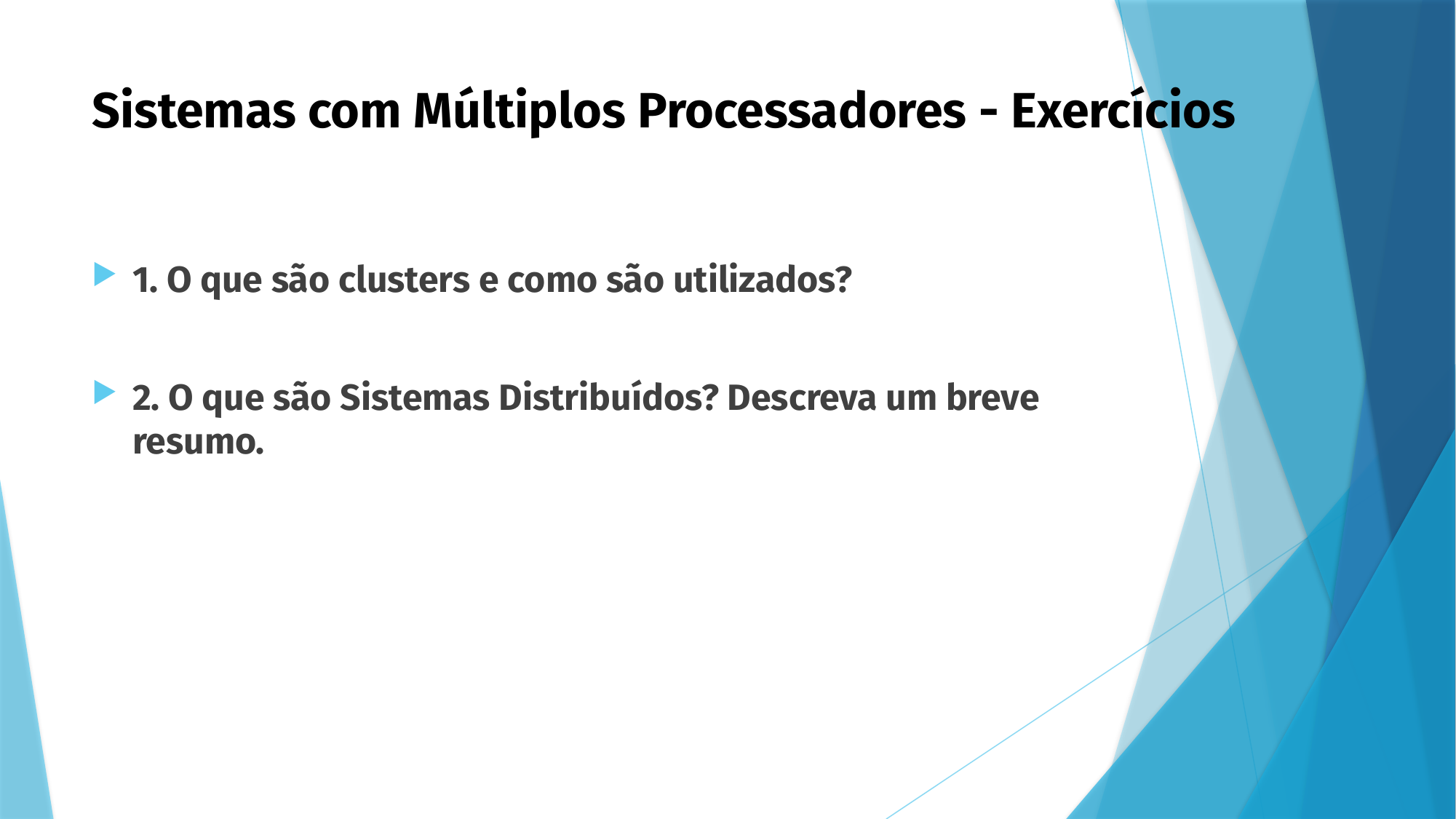

# Sistemas com Múltiplos Processadores - Exercícios
1. O que são clusters e como são utilizados?

2. O que são Sistemas Distribuídos? Descreva um breve resumo.